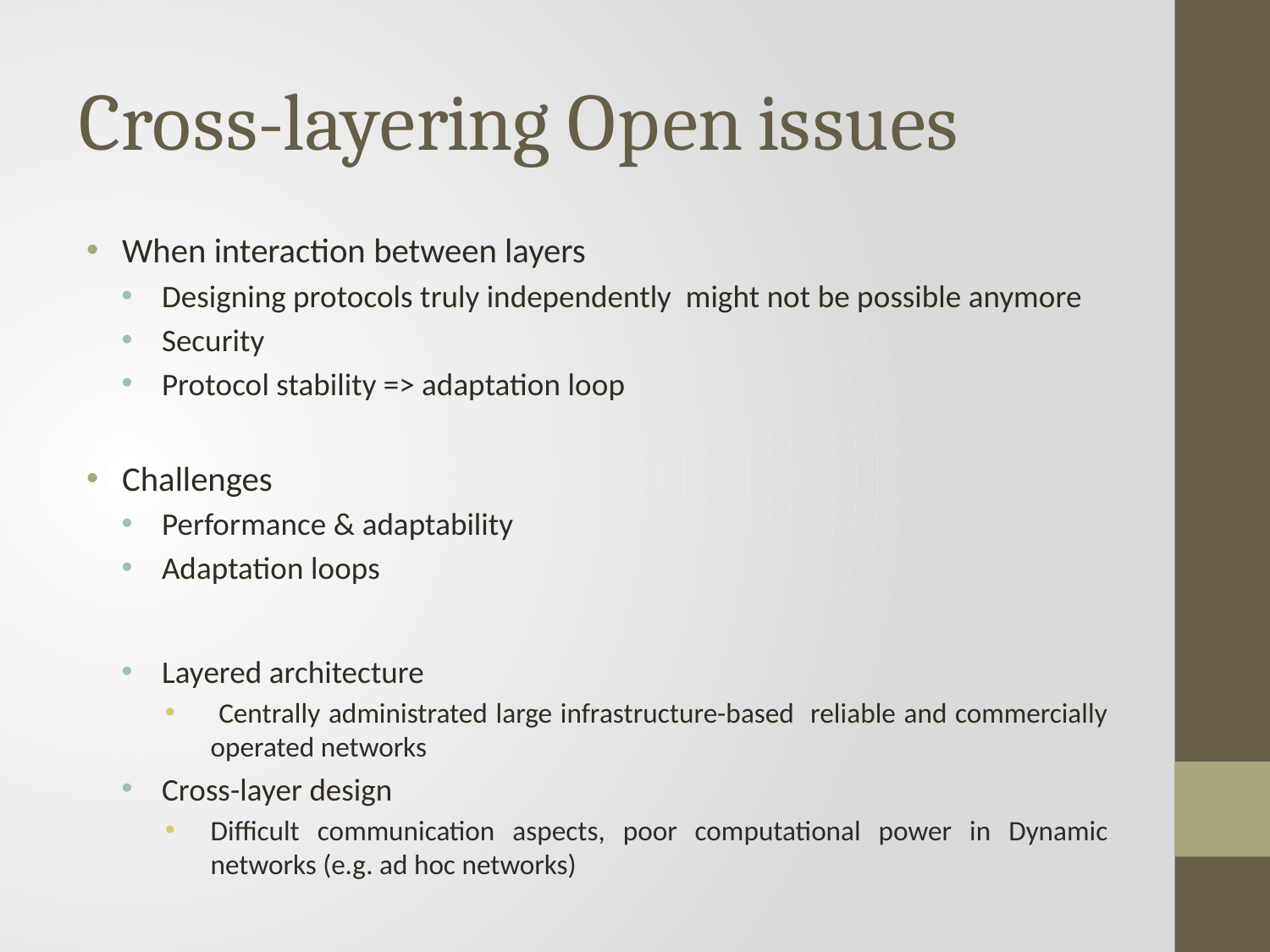

# Cross-layering Open issues
When interaction between layers
Designing protocols truly independently  might not be possible anymore
Security
Protocol stability => adaptation loop

Challenges
Performance & adaptability
Adaptation loops

Layered architecture
 Centrally administrated large infrastructure-based  reliable and commercially operated networks
Cross-layer design
Difficult communication aspects, poor computational power in Dynamic networks (e.g. ad hoc networks)